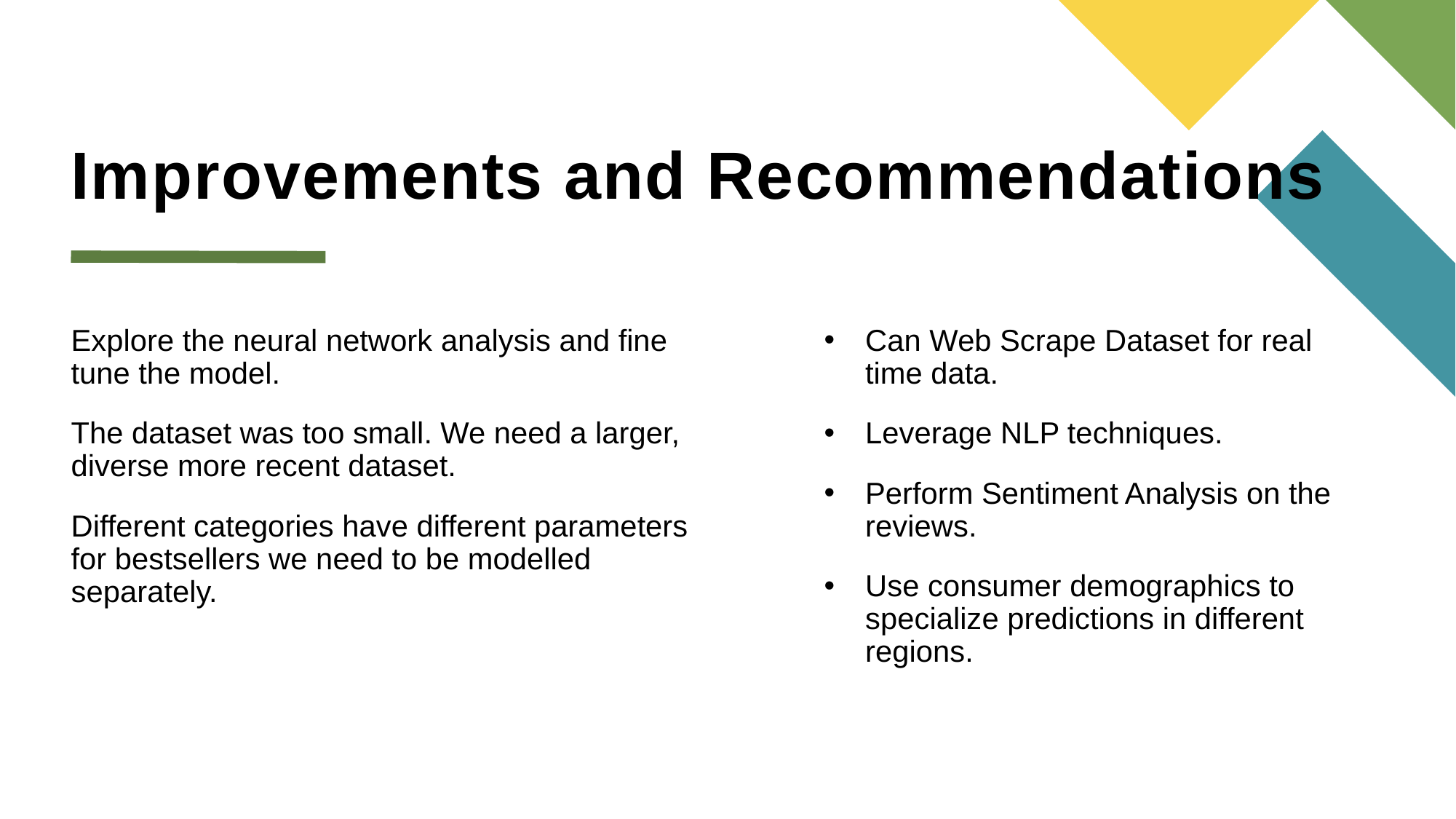

# Improvements and Recommendations
Explore the neural network analysis and fine tune the model.
The dataset was too small. We need a larger, diverse more recent dataset.
Different categories have different parameters for bestsellers we need to be modelled separately.

Can Web Scrape Dataset for real time data.
Leverage NLP techniques.
Perform Sentiment Analysis on the reviews.
Use consumer demographics to specialize predictions in different regions.